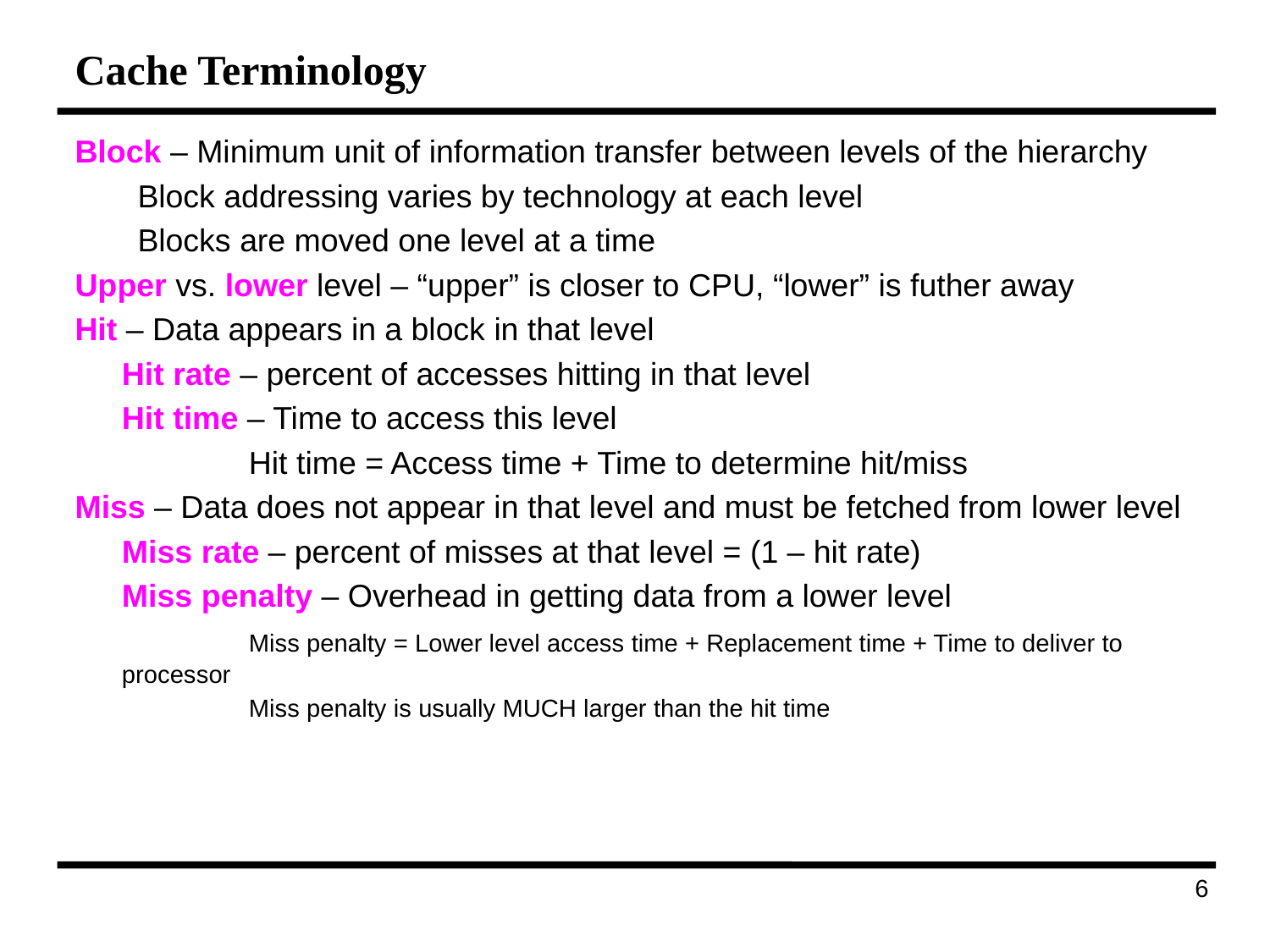

# Cache Terminology
Block – Minimum unit of information transfer between levels of the hierarchy
Block addressing varies by technology at each level
Blocks are moved one level at a time
Upper vs. lower level – “upper” is closer to CPU, “lower” is futher away
Hit – Data appears in a block in that level
	Hit rate – percent of accesses hitting in that level
	Hit time – Time to access this level
		Hit time = Access time + Time to determine hit/miss
Miss – Data does not appear in that level and must be fetched from lower level
	Miss rate – percent of misses at that level = (1 – hit rate)
	Miss penalty – Overhead in getting data from a lower level
		Miss penalty = Lower level access time + Replacement time + Time to deliver to processor
		Miss penalty is usually MUCH larger than the hit time
6